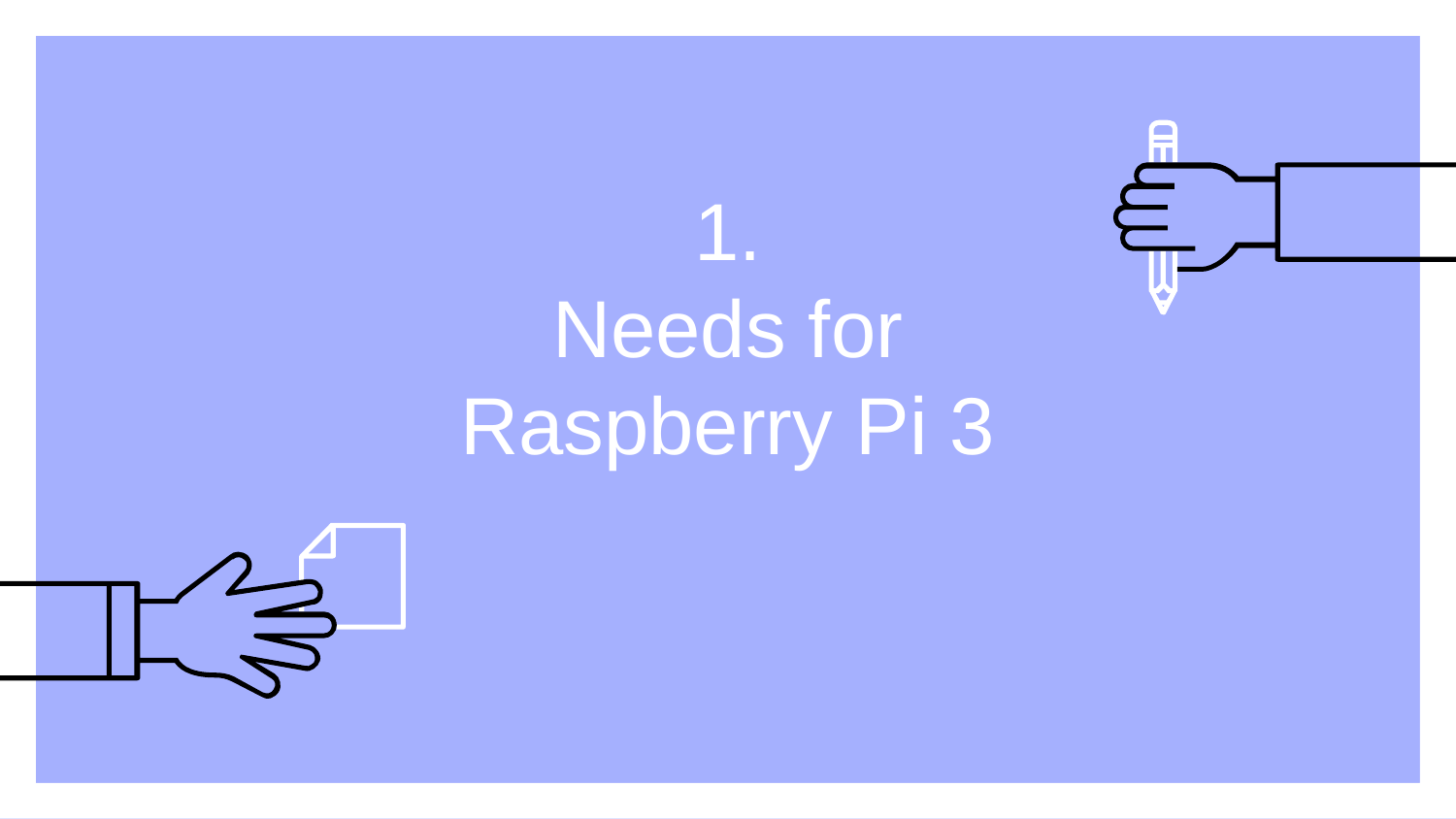

# 1. Needs for Raspberry Pi 3